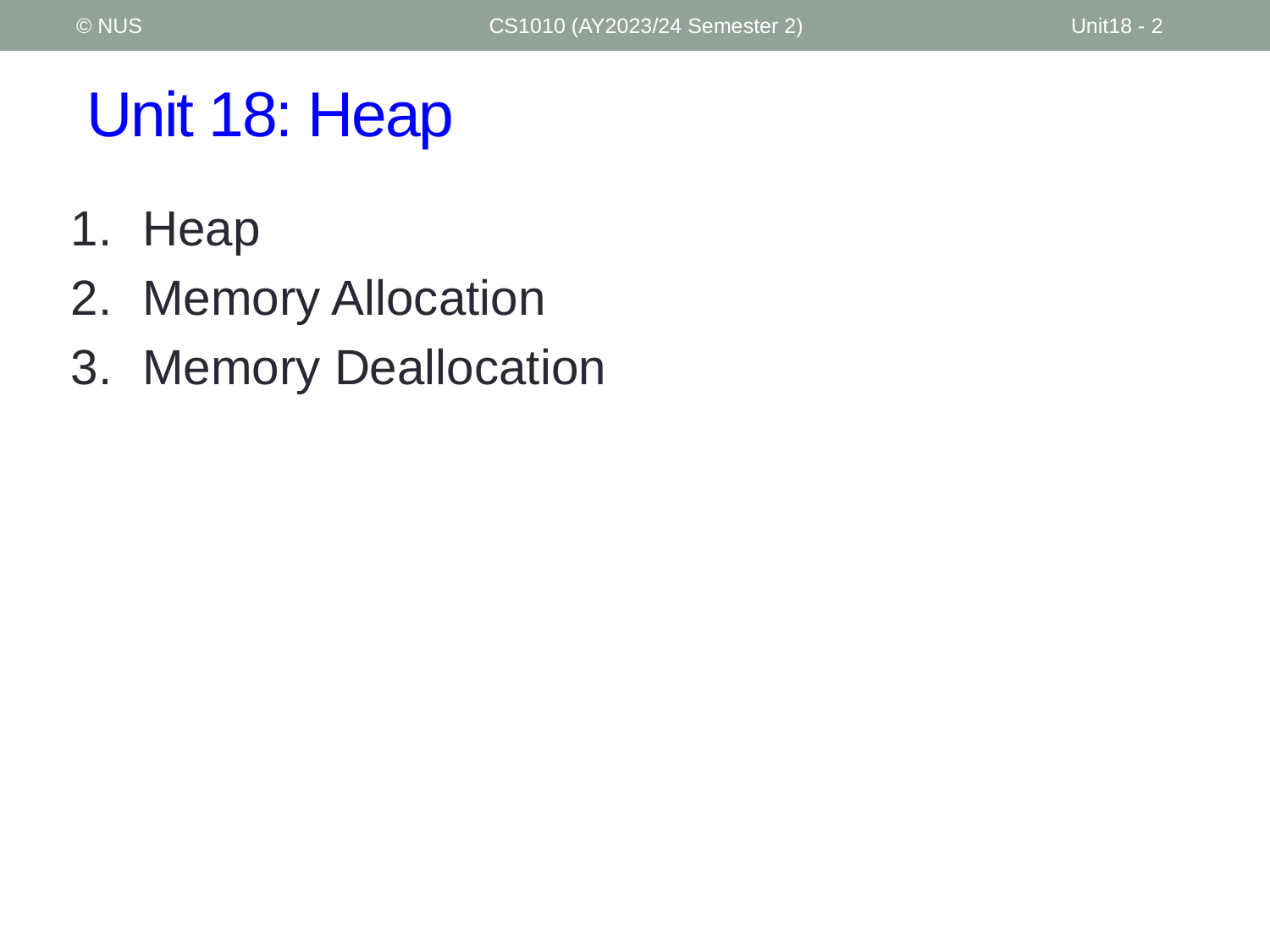

© NUS
CS1010 (AY2023/24 Semester 2)
Unit18 - 2
# Unit 18: Heap
Heap
Memory Allocation
Memory Deallocation